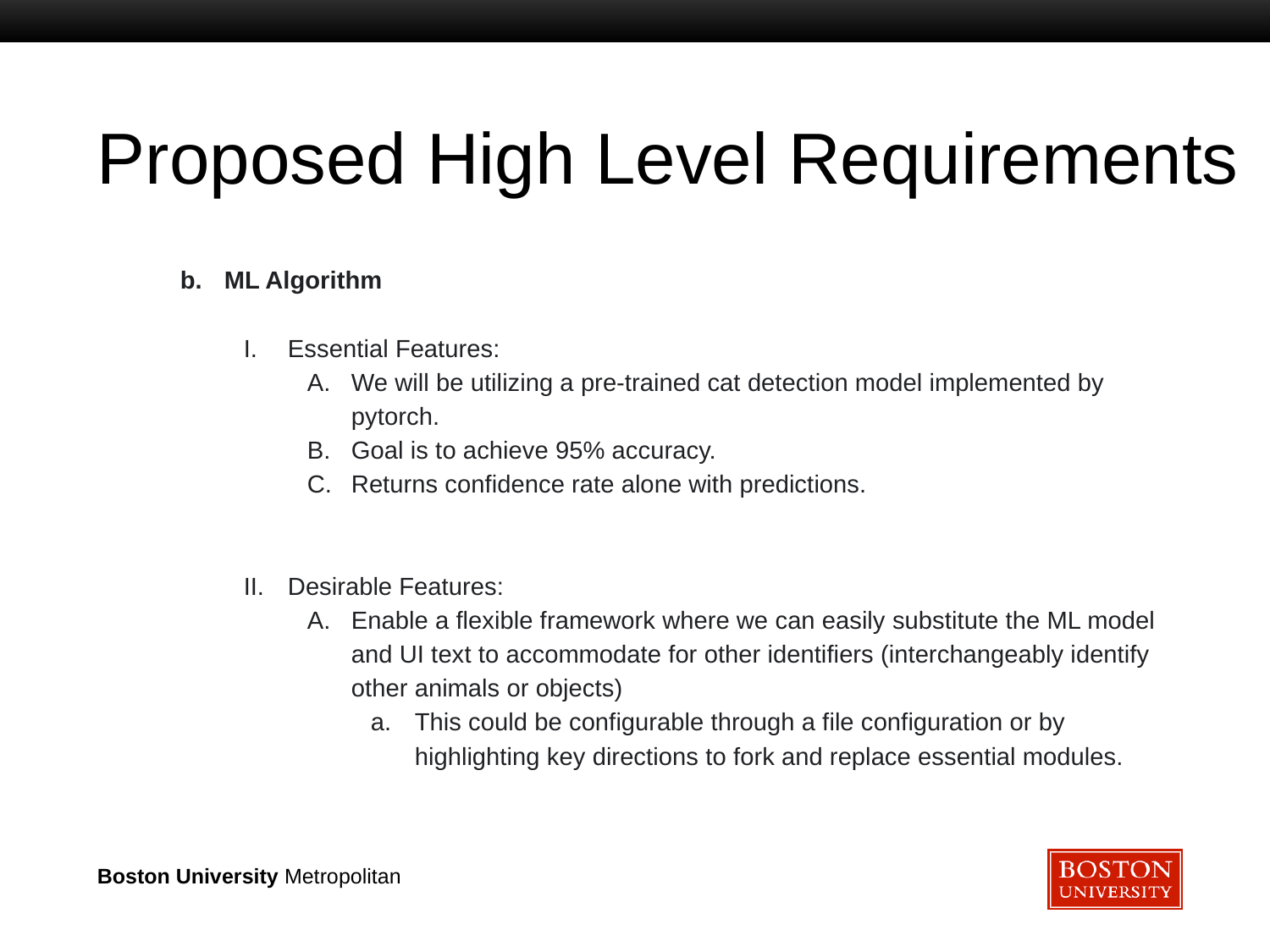

# Proposed High Level Requirements
ML Algorithm

Essential Features:
We will be utilizing a pre-trained cat detection model implemented by pytorch.
Goal is to achieve 95% accuracy.
Returns confidence rate alone with predictions.

Desirable Features:
Enable a flexible framework where we can easily substitute the ML model and UI text to accommodate for other identifiers (interchangeably identify other animals or objects)
This could be configurable through a file configuration or by highlighting key directions to fork and replace essential modules.